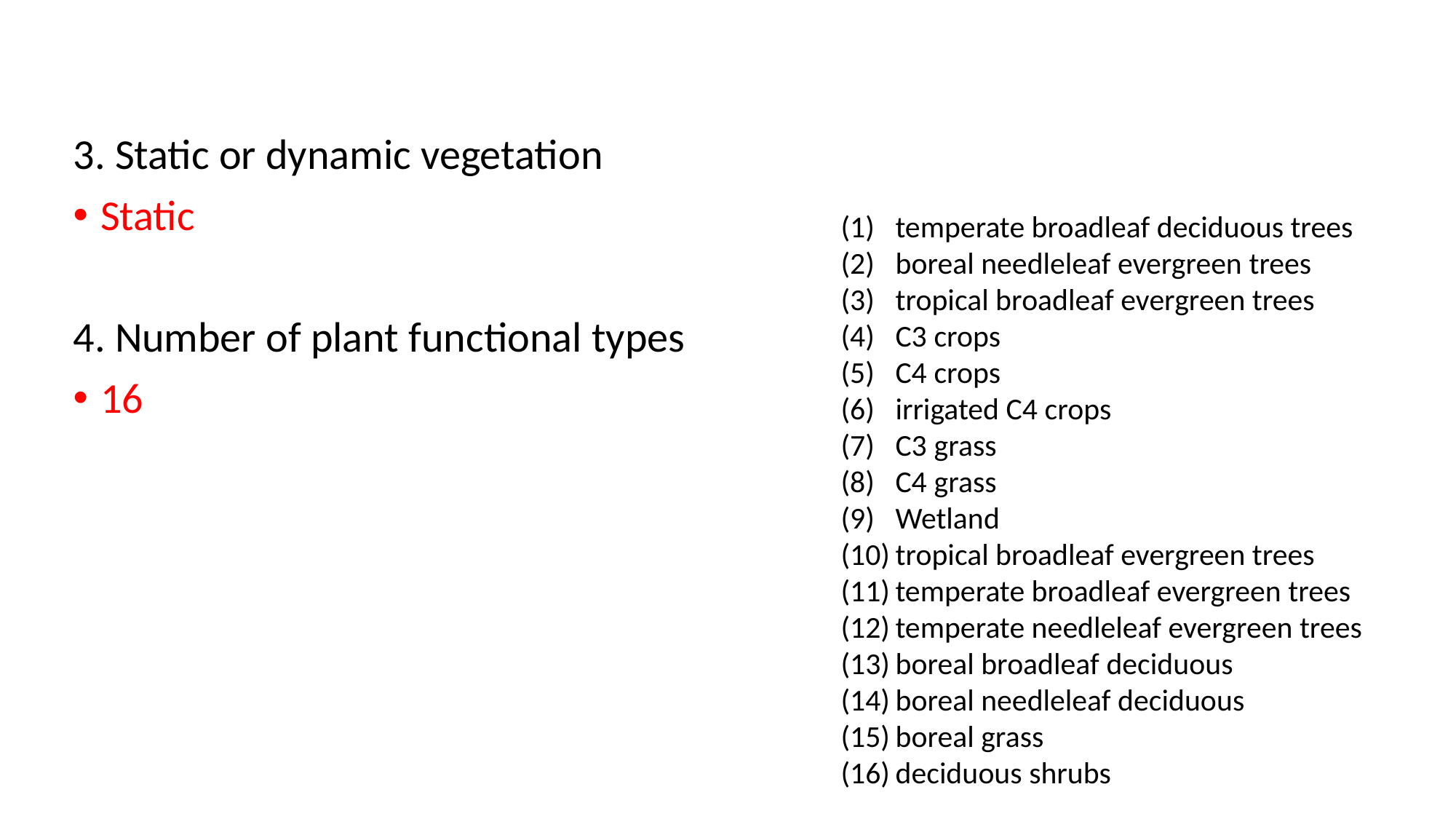

3. Static or dynamic vegetation
Static

4. Number of plant functional types
16
temperate broadleaf deciduous trees
boreal needleleaf evergreen trees
tropical broadleaf evergreen trees
C3 crops
C4 crops
irrigated C4 crops
C3 grass
C4 grass
Wetland
tropical broadleaf evergreen trees
temperate broadleaf evergreen trees
temperate needleleaf evergreen trees
boreal broadleaf deciduous
boreal needleleaf deciduous
boreal grass
deciduous shrubs